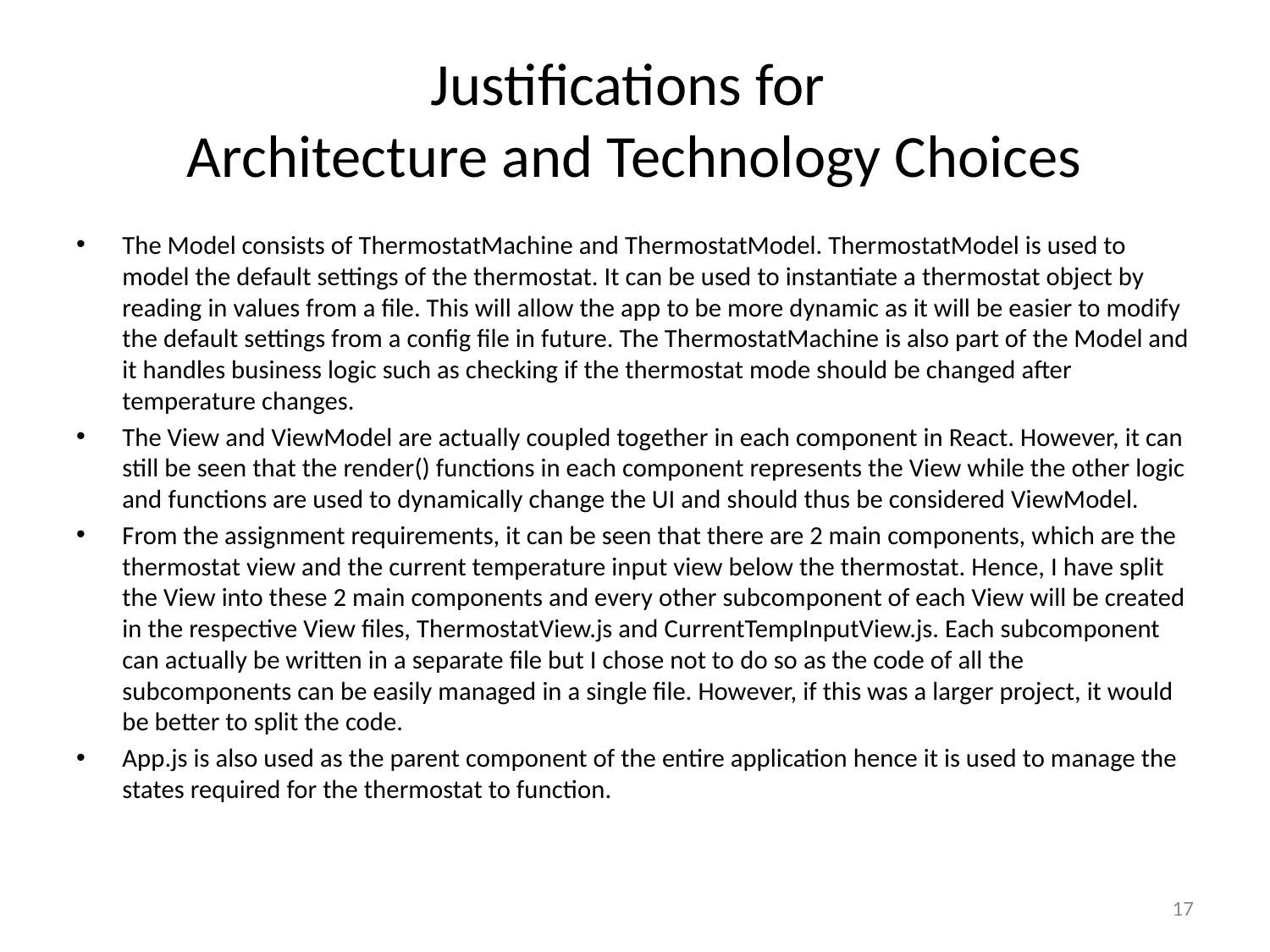

# Justifications for Architecture and Technology Choices
The Model consists of ThermostatMachine and ThermostatModel. ThermostatModel is used to model the default settings of the thermostat. It can be used to instantiate a thermostat object by reading in values from a file. This will allow the app to be more dynamic as it will be easier to modify the default settings from a config file in future. The ThermostatMachine is also part of the Model and it handles business logic such as checking if the thermostat mode should be changed after temperature changes.
The View and ViewModel are actually coupled together in each component in React. However, it can still be seen that the render() functions in each component represents the View while the other logic and functions are used to dynamically change the UI and should thus be considered ViewModel.
From the assignment requirements, it can be seen that there are 2 main components, which are the thermostat view and the current temperature input view below the thermostat. Hence, I have split the View into these 2 main components and every other subcomponent of each View will be created in the respective View files, ThermostatView.js and CurrentTempInputView.js. Each subcomponent can actually be written in a separate file but I chose not to do so as the code of all the subcomponents can be easily managed in a single file. However, if this was a larger project, it would be better to split the code.
App.js is also used as the parent component of the entire application hence it is used to manage the states required for the thermostat to function.
17